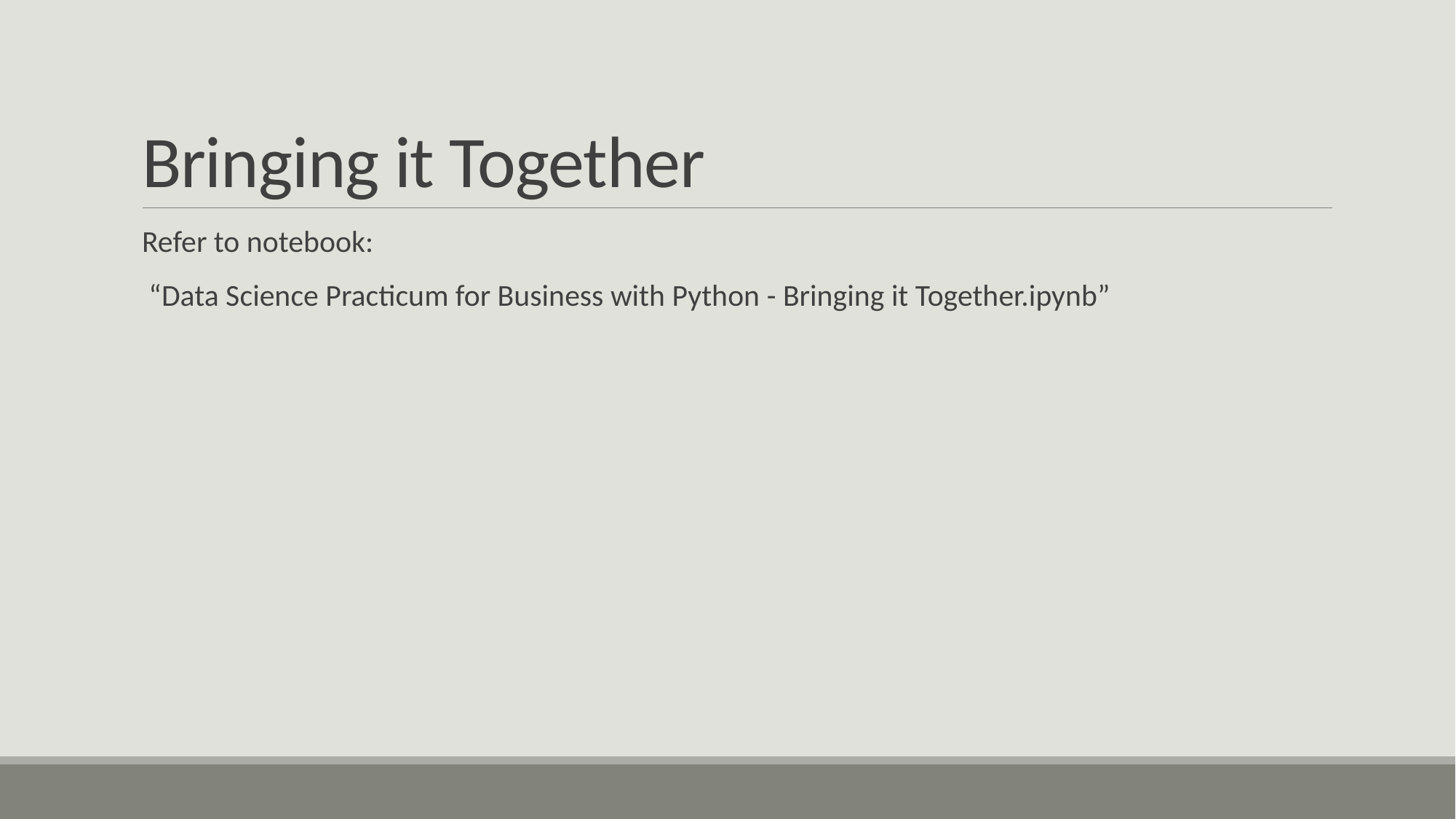

# Bringing it Together
Refer to notebook:
 “Data Science Practicum for Business with Python - Bringing it Together.ipynb”